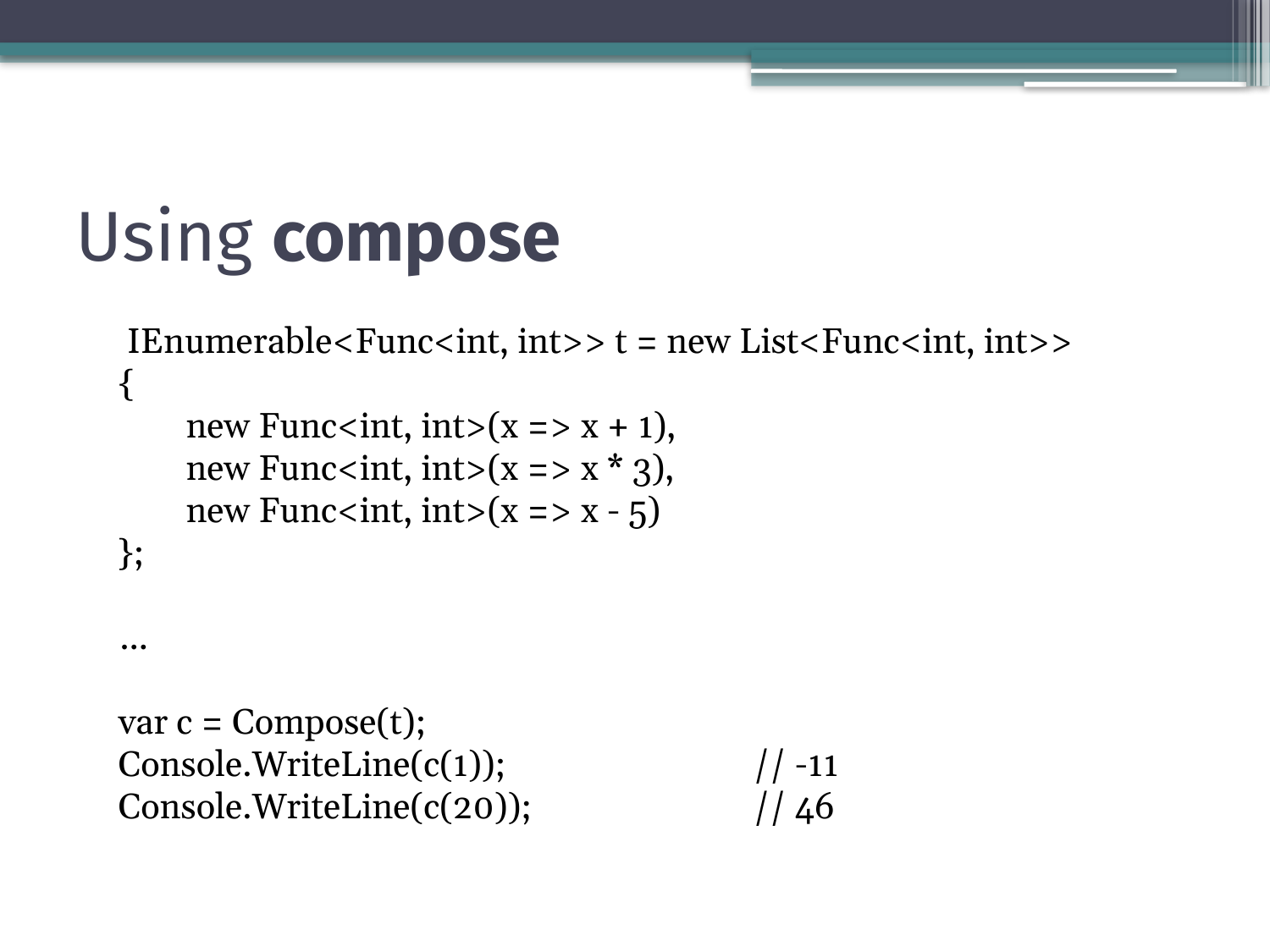

# Using compose
 IEnumerable<Func<int, int>> t = new List<Func<int, int>>
{
        new Func<int, int>(x => x + 1),
        new Func<int, int>(x => x * 3),
        new Func<int, int>(x => x - 5)
};

…

var c = Compose(t);
Console.WriteLine(c(1));		// -11
Console.WriteLine(c(20));		// 46